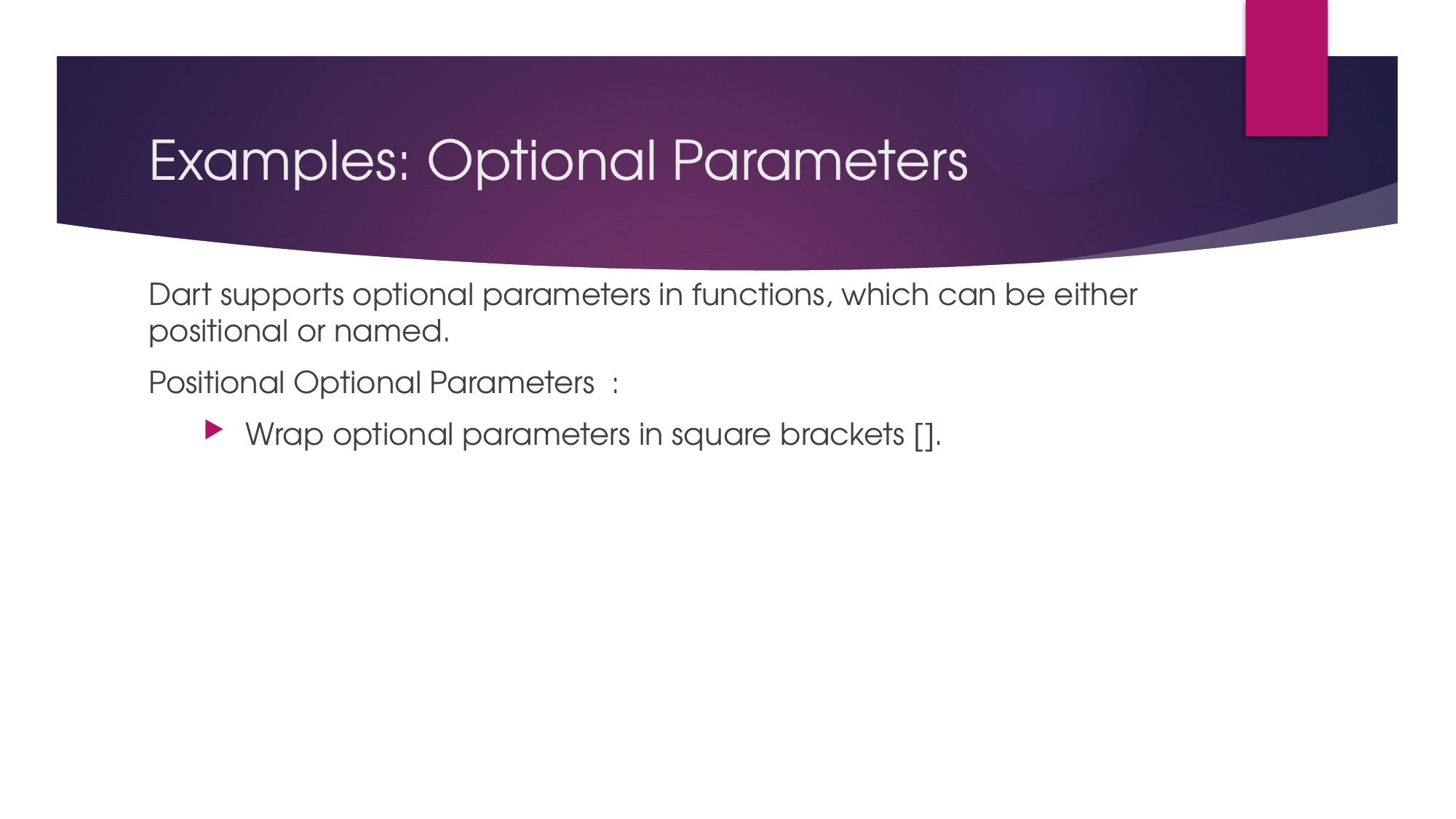

# Examples: Optional Parameters
Dart supports optional parameters in functions, which can be either positional or named.
Positional Optional Parameters  :
 Wrap optional parameters in square brackets [].